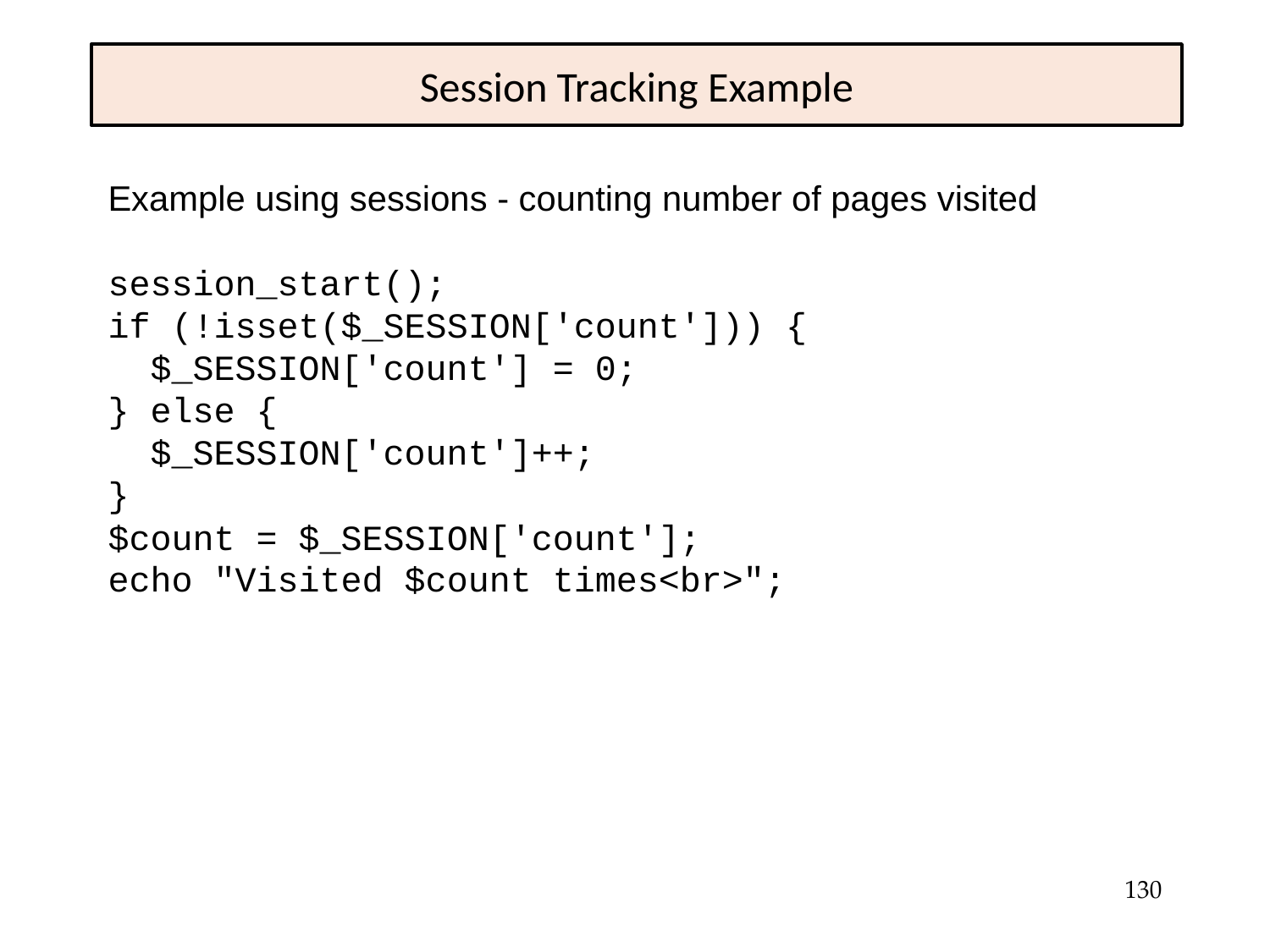

# Session Tracking Example
Example using sessions - counting number of pages visited

session_start();
if (!isset($_SESSION['count'])) {
  $_SESSION['count'] = 0;
} else {
  $_SESSION['count']++;
}
$count = $_SESSION['count'];
echo "Visited $count times<br>";

130